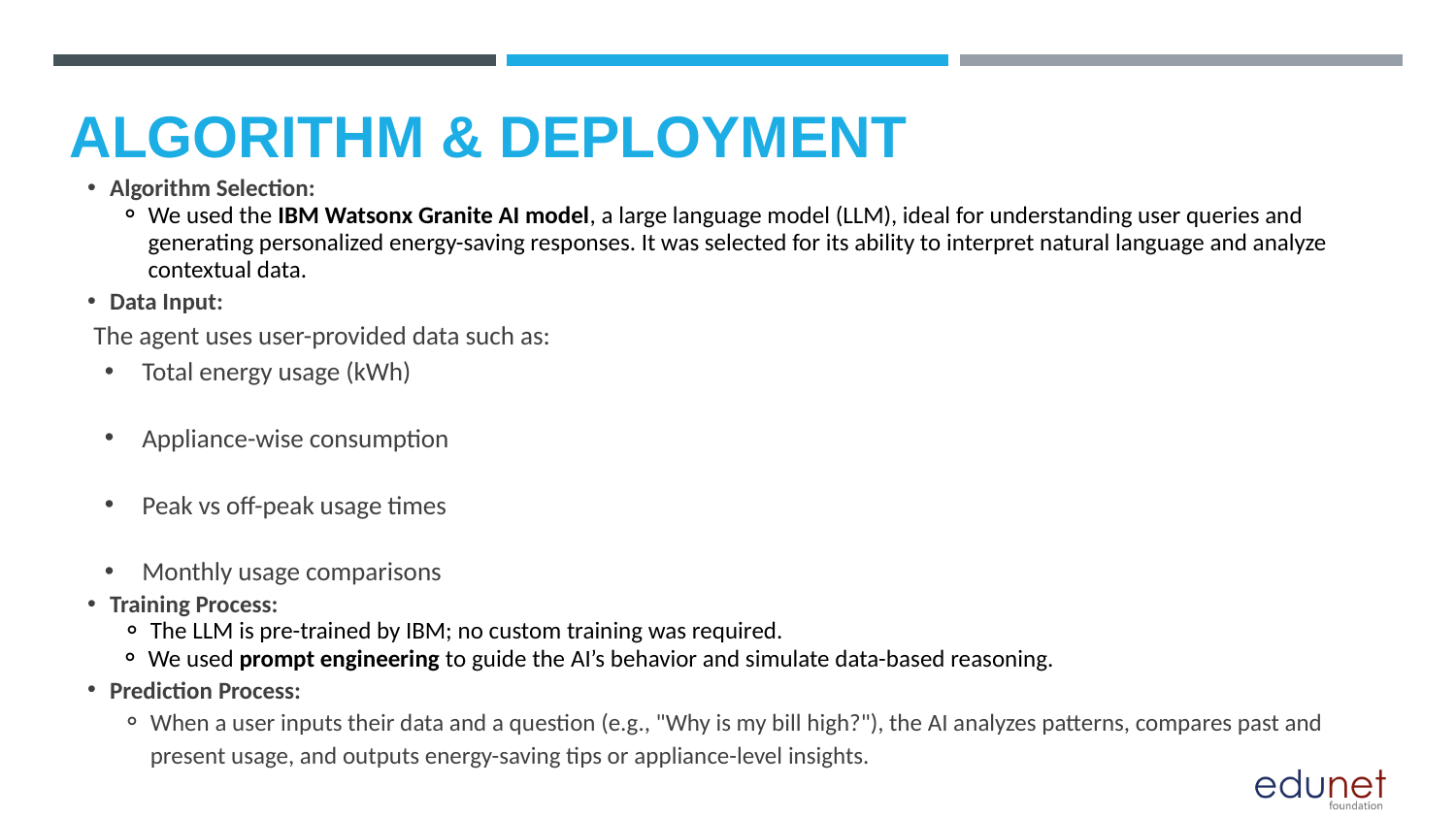

ALGORITHM & DEPLOYMENT

Algorithm Selection:
We used the IBM Watsonx Granite AI model, a large language model (LLM), ideal for understanding user queries and generating personalized energy-saving responses. It was selected for its ability to interpret natural language and analyze contextual data.
Data Input:
The agent uses user-provided data such as:
Total energy usage (kWh)

Appliance-wise consumption

Peak vs off-peak usage times

Monthly usage comparisons
Training Process:
The LLM is pre-trained by IBM; no custom training was required.
We used prompt engineering to guide the AI’s behavior and simulate data-based reasoning.
Prediction Process:
When a user inputs their data and a question (e.g., "Why is my bill high?"), the AI analyzes patterns, compares past and present usage, and outputs energy-saving tips or appliance-level insights.